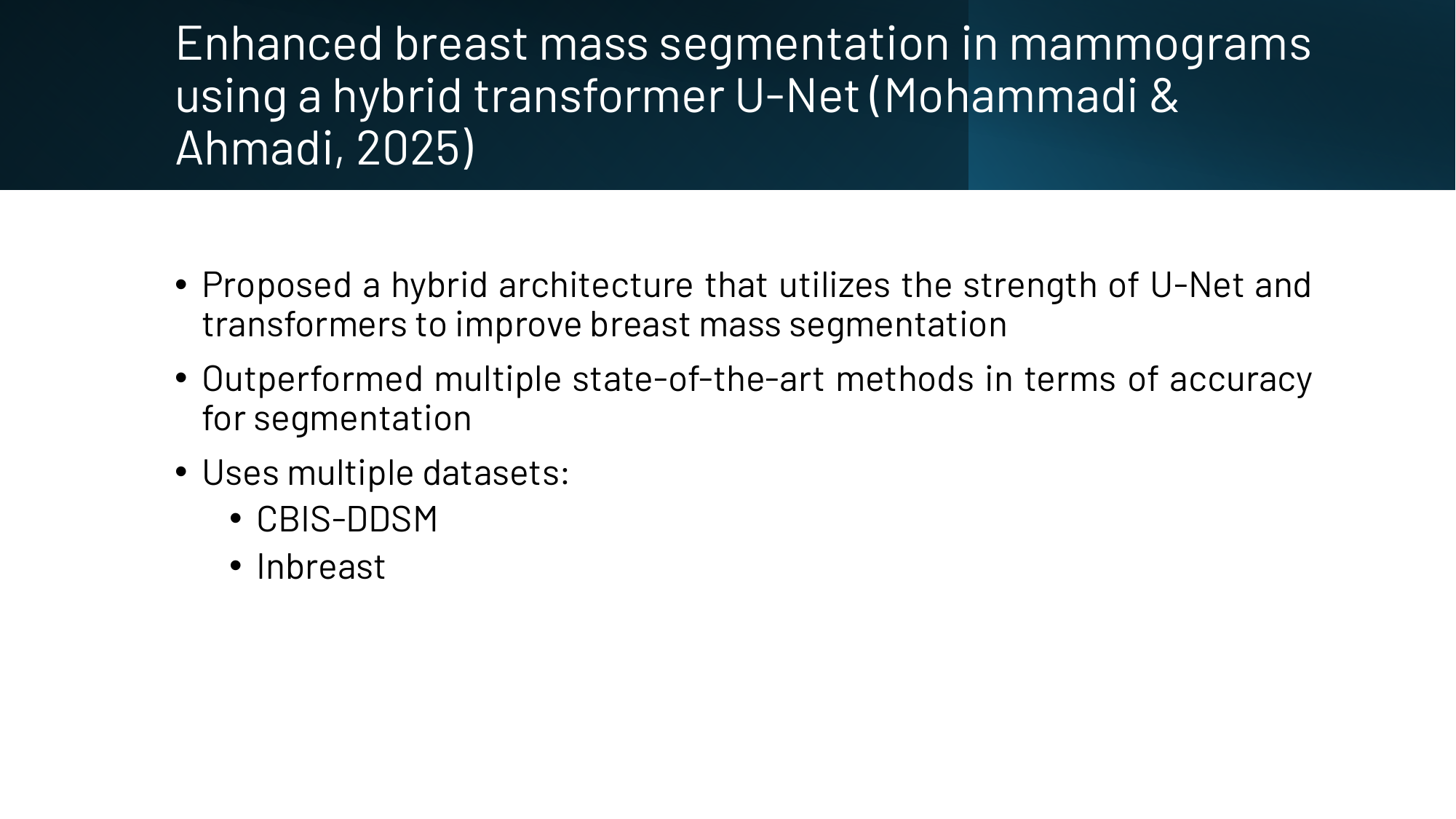

# Enhanced breast mass segmentation in mammograms using a hybrid transformer U-Net (Mohammadi & Ahmadi, 2025)
Proposed a hybrid architecture that utilizes the strength of U-Net and transformers to improve breast mass segmentation
Outperformed multiple state-of-the-art methods in terms of accuracy for segmentation
Uses multiple datasets:
CBIS-DDSM
Inbreast